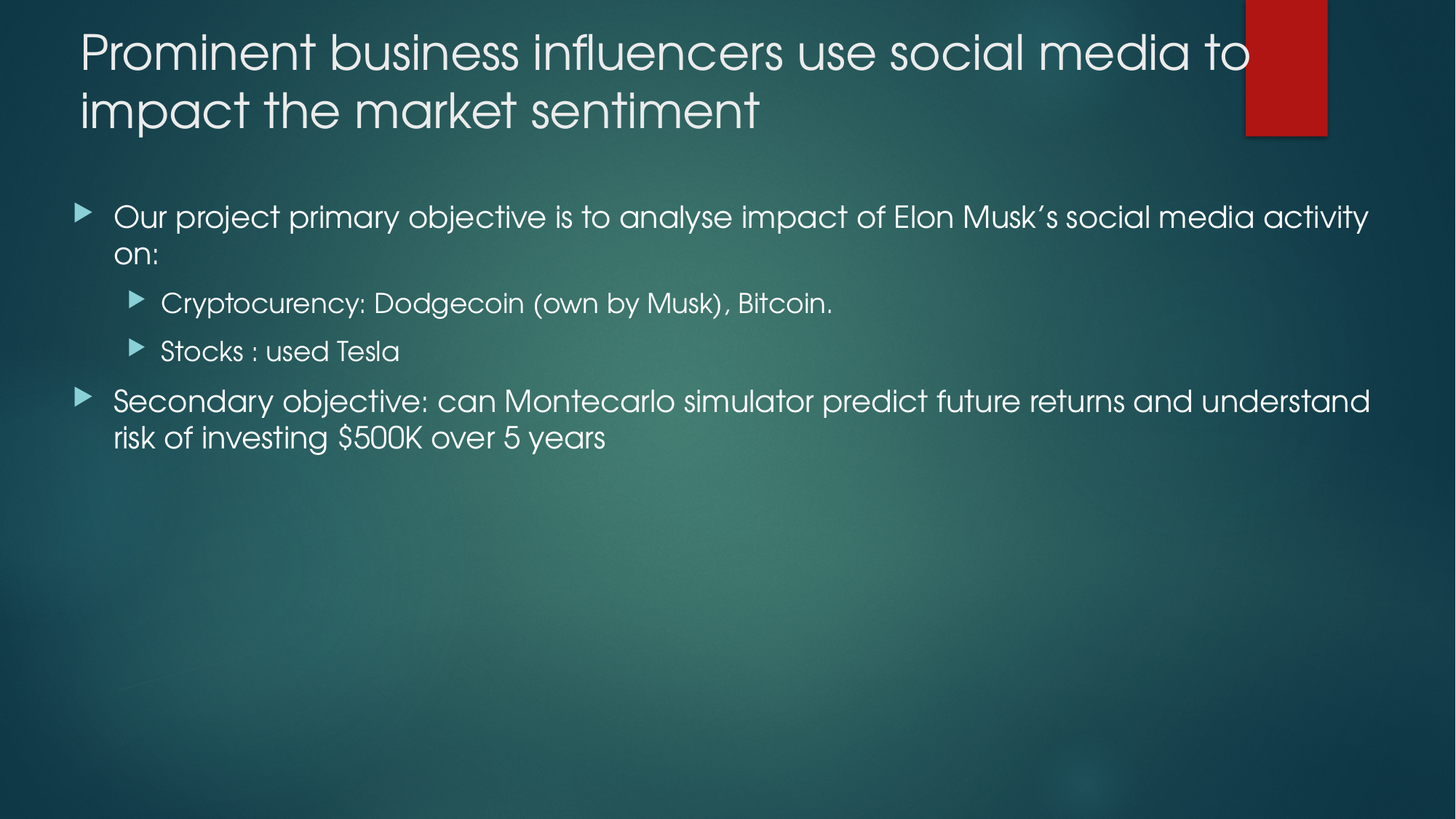

# Prominent business influencers use social media to impact the market sentiment
Our project primary objective is to analyse impact of Elon Musk’s social media activity on:
Cryptocurency: Dodgecoin (own by Musk), Bitcoin.
Stocks : used Tesla
Secondary objective: can Montecarlo simulator predict future returns and understand risk of investing $500K over 5 years